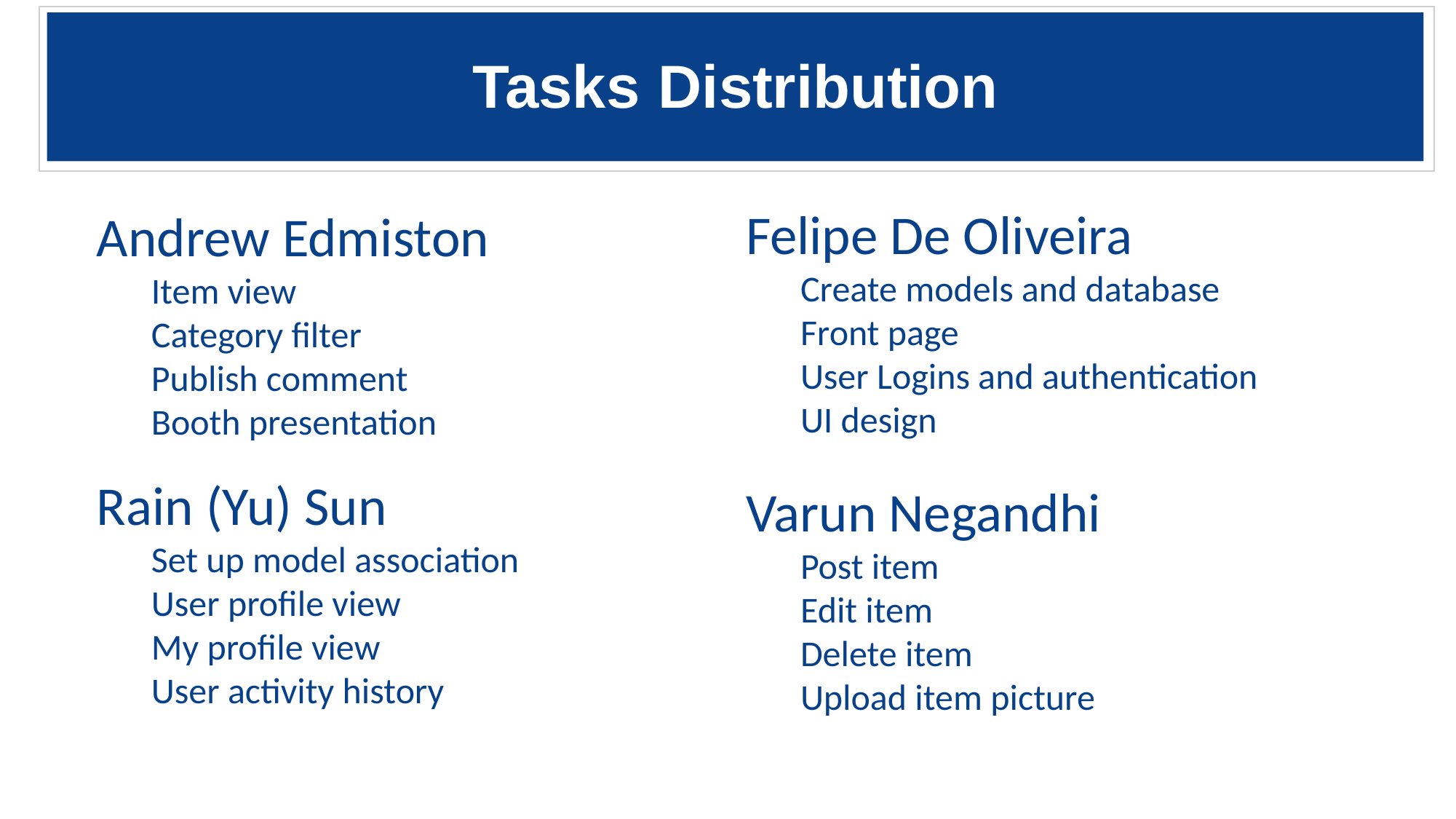

# Tasks Distribution
Felipe De Oliveira
Create models and database
Front page
User Logins and authentication
UI design
Andrew Edmiston
Item view
Category filter
Publish comment
Booth presentation
Rain (Yu) Sun
Set up model association
User profile view
My profile view
User activity history
Varun Negandhi
Post item
Edit item
Delete item
Upload item picture